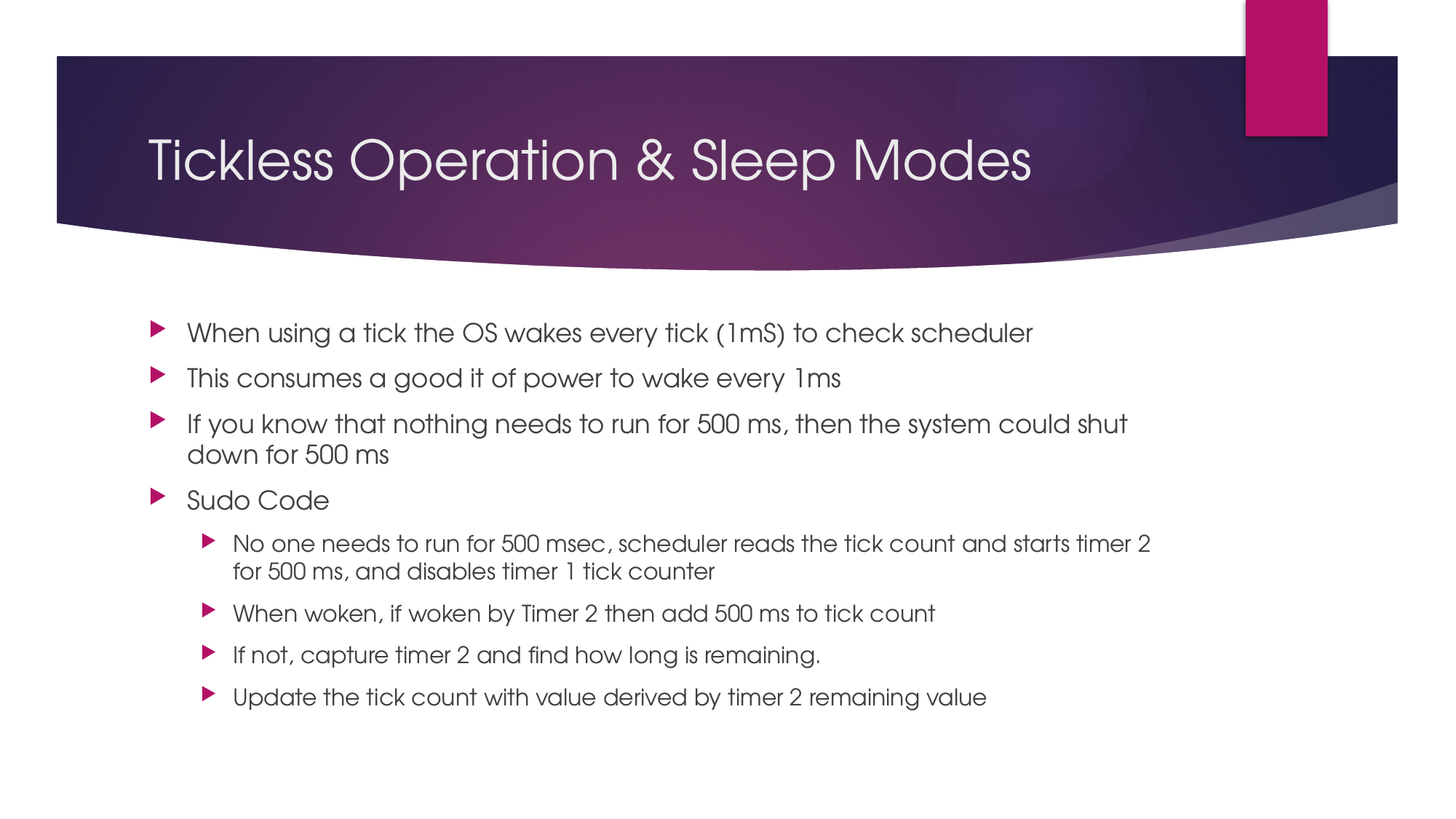

# Tickless Operation & Sleep Modes
When using a tick the OS wakes every tick (1mS) to check scheduler
This consumes a good it of power to wake every 1ms
If you know that nothing needs to run for 500 ms, then the system could shut down for 500 ms
Sudo Code
No one needs to run for 500 msec, scheduler reads the tick count and starts timer 2 for 500 ms, and disables timer 1 tick counter
When woken, if woken by Timer 2 then add 500 ms to tick count
If not, capture timer 2 and find how long is remaining.
Update the tick count with value derived by timer 2 remaining value